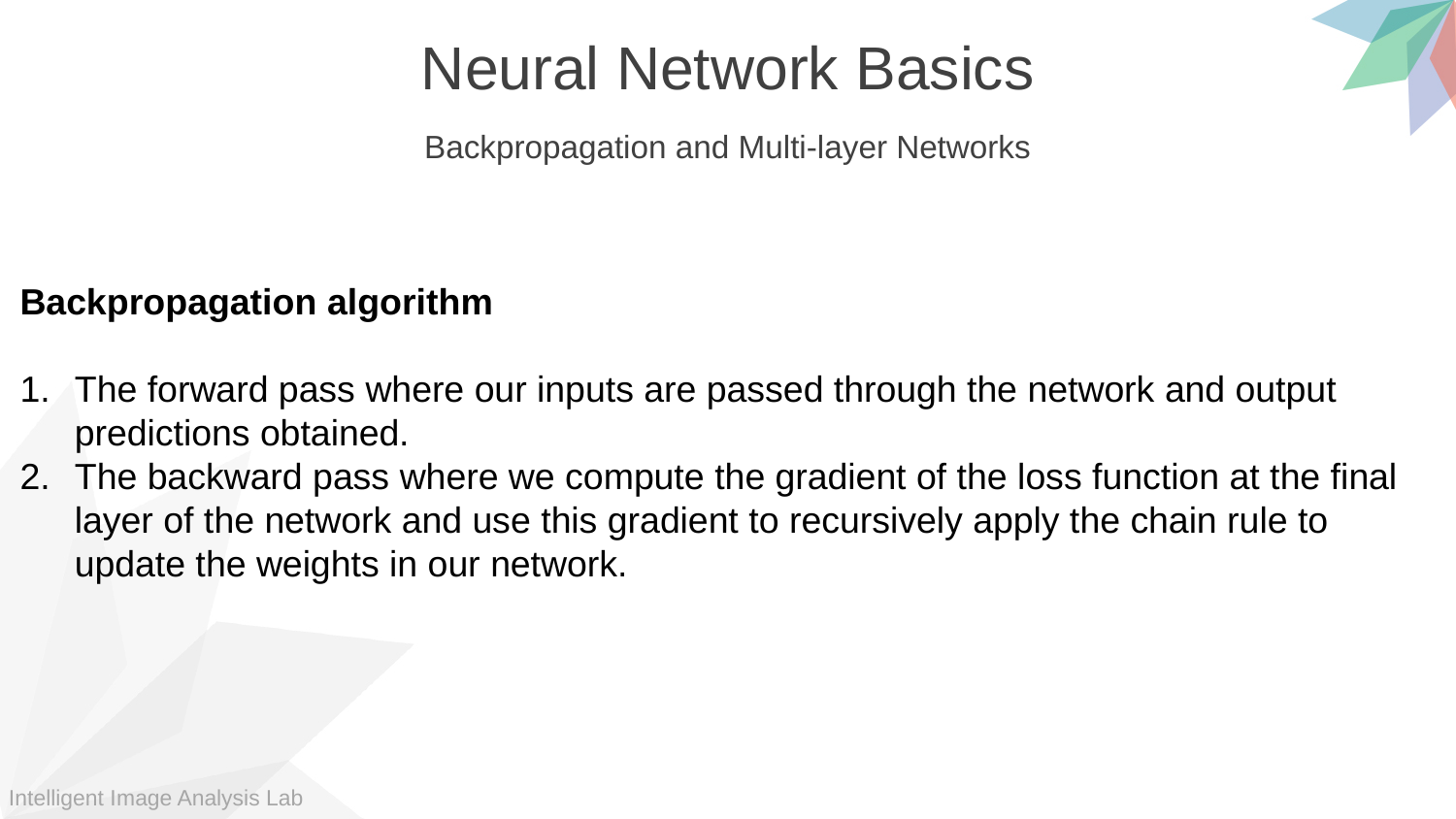

Neural Network Basics
Backpropagation and Multi-layer Networks
Backpropagation algorithm

The forward pass where our inputs are passed through the network and output predictions obtained.
The backward pass where we compute the gradient of the loss function at the final layer of the network and use this gradient to recursively apply the chain rule to update the weights in our network.